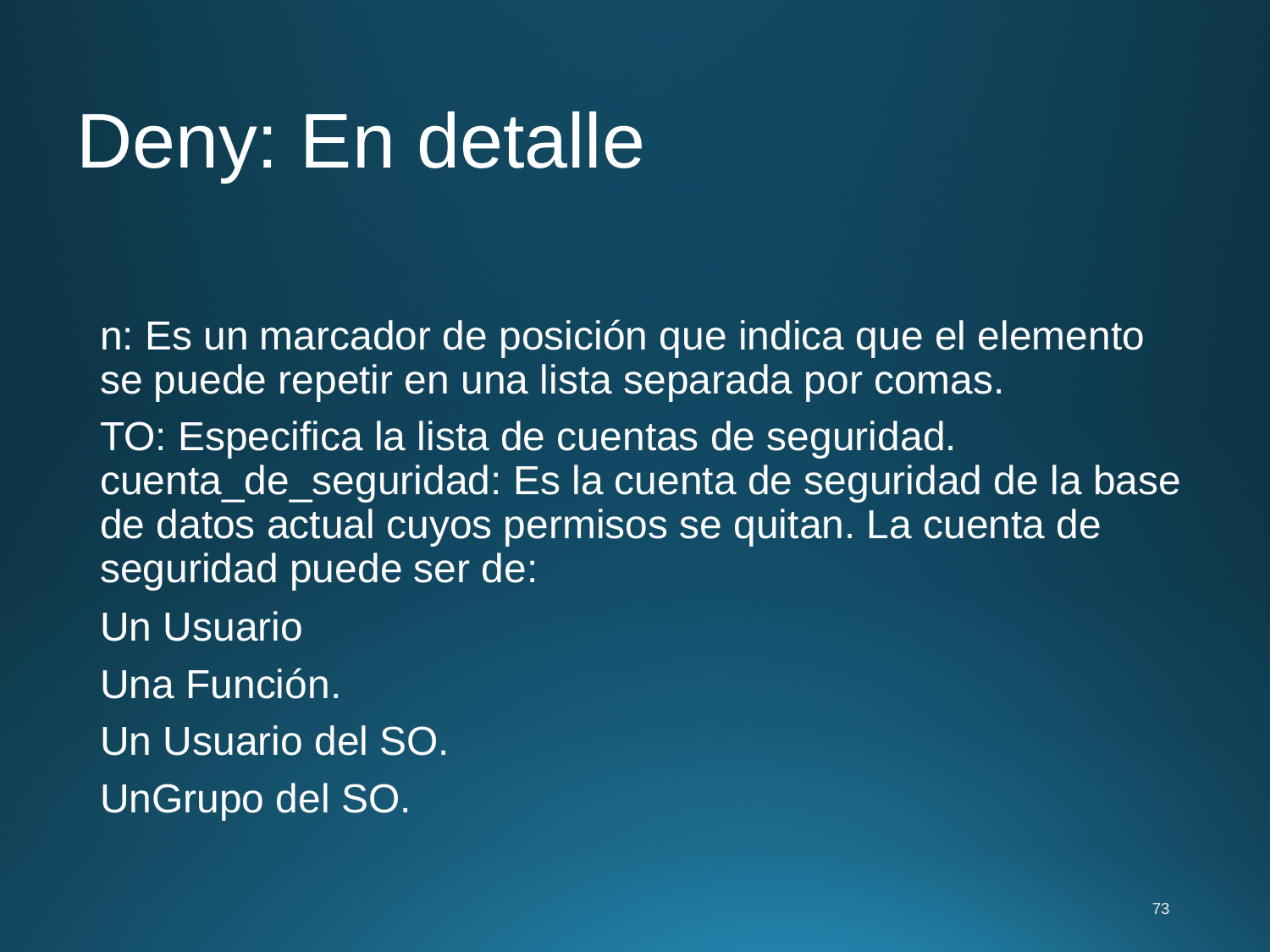

# Deny: En detalle
	n: Es un marcador de posición que indica que el elemento se puede repetir en una lista separada por comas.
	TO: Especifica la lista de cuentas de seguridad. cuenta_de_seguridad: Es la cuenta de seguridad de la base de datos actual cuyos permisos se quitan. La cuenta de seguridad puede ser de:
	Un Usuario
	Una Función.
	Un Usuario del SO.
	UnGrupo del SO.
73